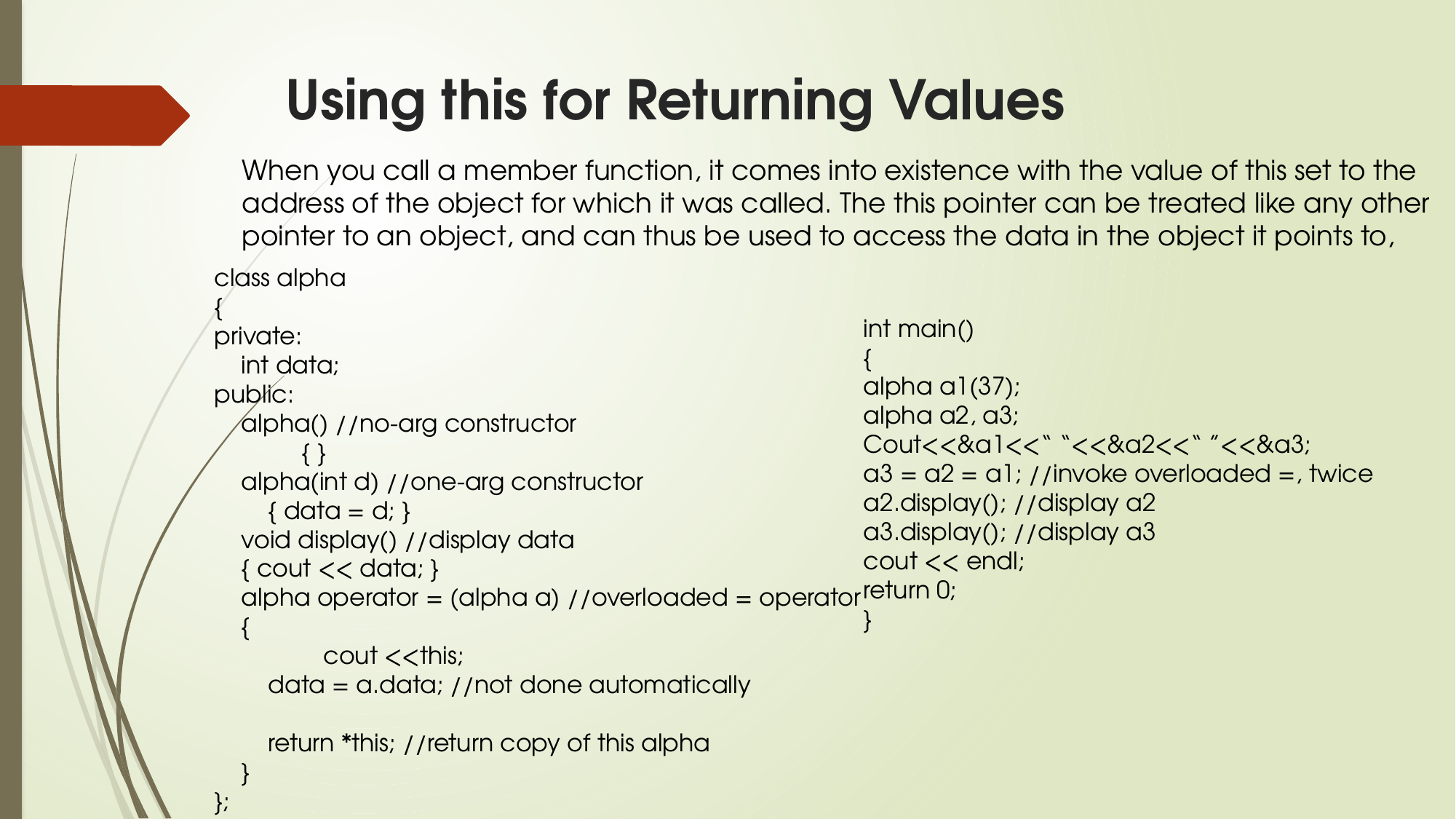

# Using this for Returning Values
When you call a member function, it comes into existence with the value of this set to the
address of the object for which it was called. The this pointer can be treated like any other
pointer to an object, and can thus be used to access the data in the object it points to,
class alpha
{
private:
    int data;
public:
    alpha() //no-arg constructor
             { }
    alpha(int d) //one-arg constructor
        { data = d; }
    void display() //display data
    { cout << data; }
    alpha operator = (alpha a) //overloaded = operator
    {
	cout <<this;
        data = a.data; //not done automatically

        return *this; //return copy of this alpha
    }
};
int main()
{
alpha a1(37);
alpha a2, a3;
Cout<<&a1<<“ “<<&a2<<“ ”<<&a3;
a3 = a2 = a1; //invoke overloaded =, twice
a2.display(); //display a2
a3.display(); //display a3
cout << endl;
return 0;
}